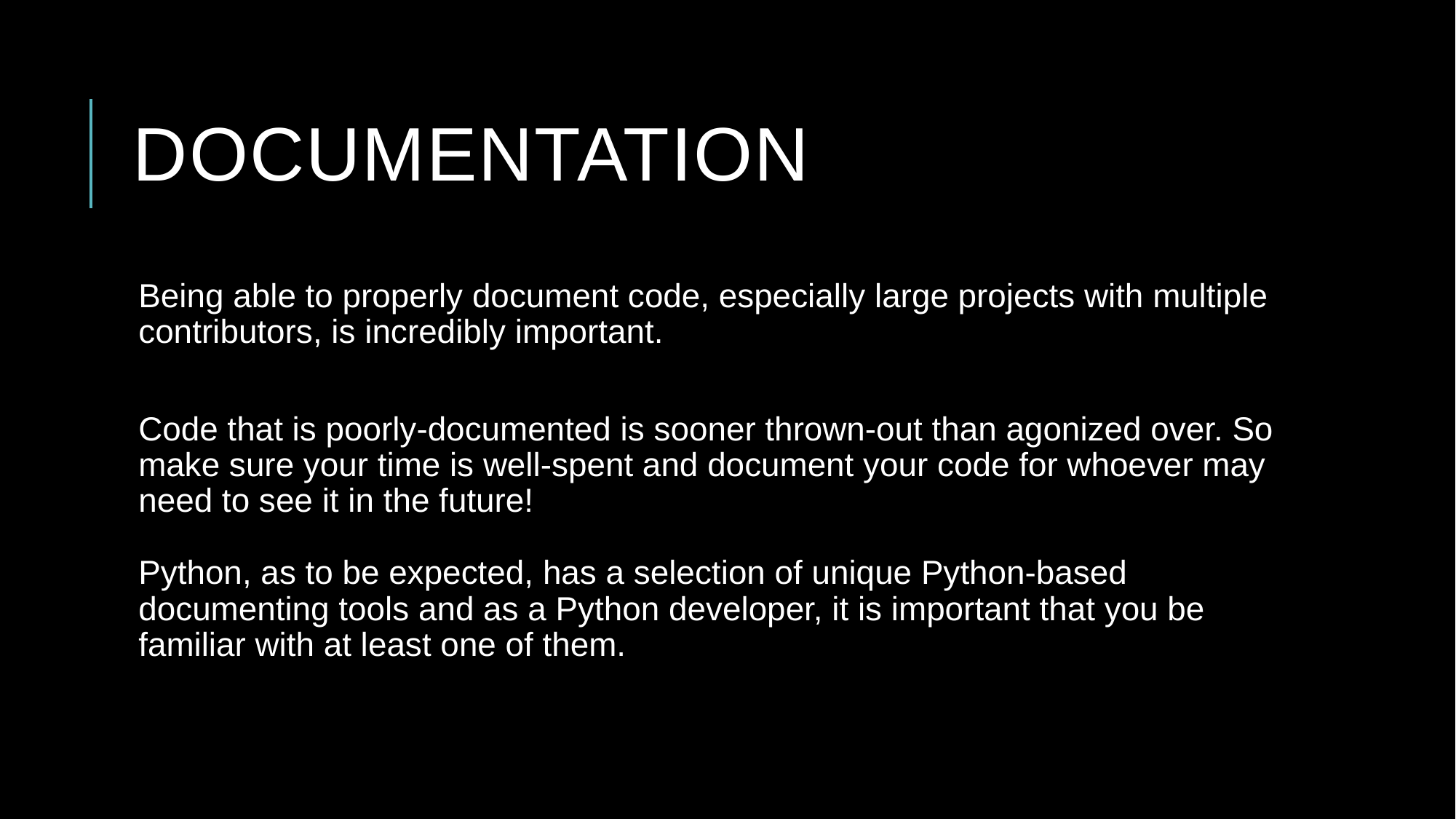

# Documentation
Being able to properly document code, especially large projects with multiple contributors, is incredibly important.
Code that is poorly-documented is sooner thrown-out than agonized over. So make sure your time is well-spent and document your code for whoever may need to see it in the future!
Python, as to be expected, has a selection of unique Python-based documenting tools and as a Python developer, it is important that you be familiar with at least one of them.